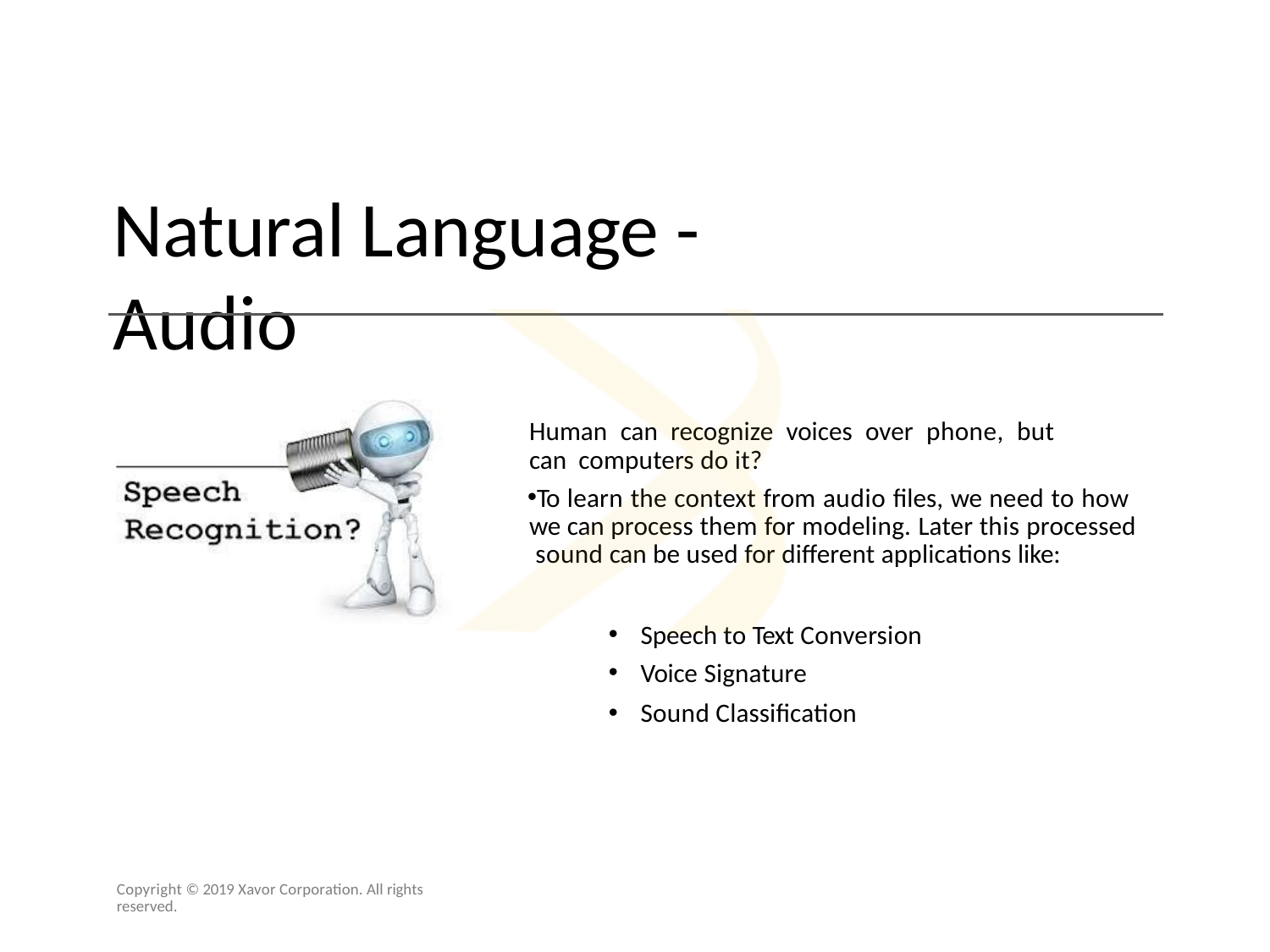

# Natural Language - Audio

Human can recognize voices over phone, but can  computers do it?
To learn the context from audio files, we need to how  we can process them for modeling. Later this processed  sound can be used for different applications like:

Speech to Text Conversion
Voice Signature
Sound Classification
Copyright © 2019 Xavor Corporation. All rights reserved.